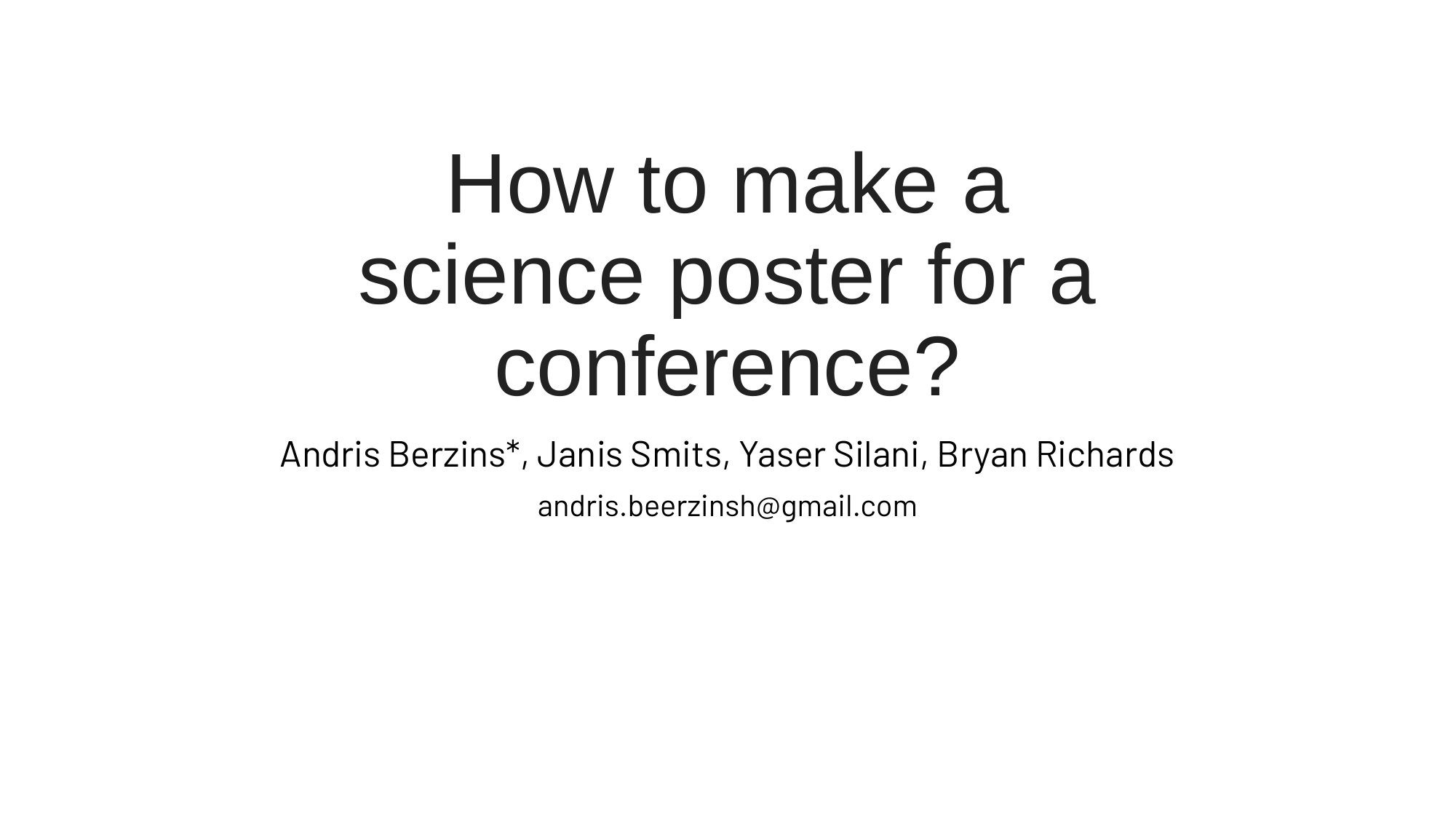

# How to make a science poster for a conference?
Andris Berzins*, Janis Smits, Yaser Silani, Bryan Richards
andris.beerzinsh@gmail.com